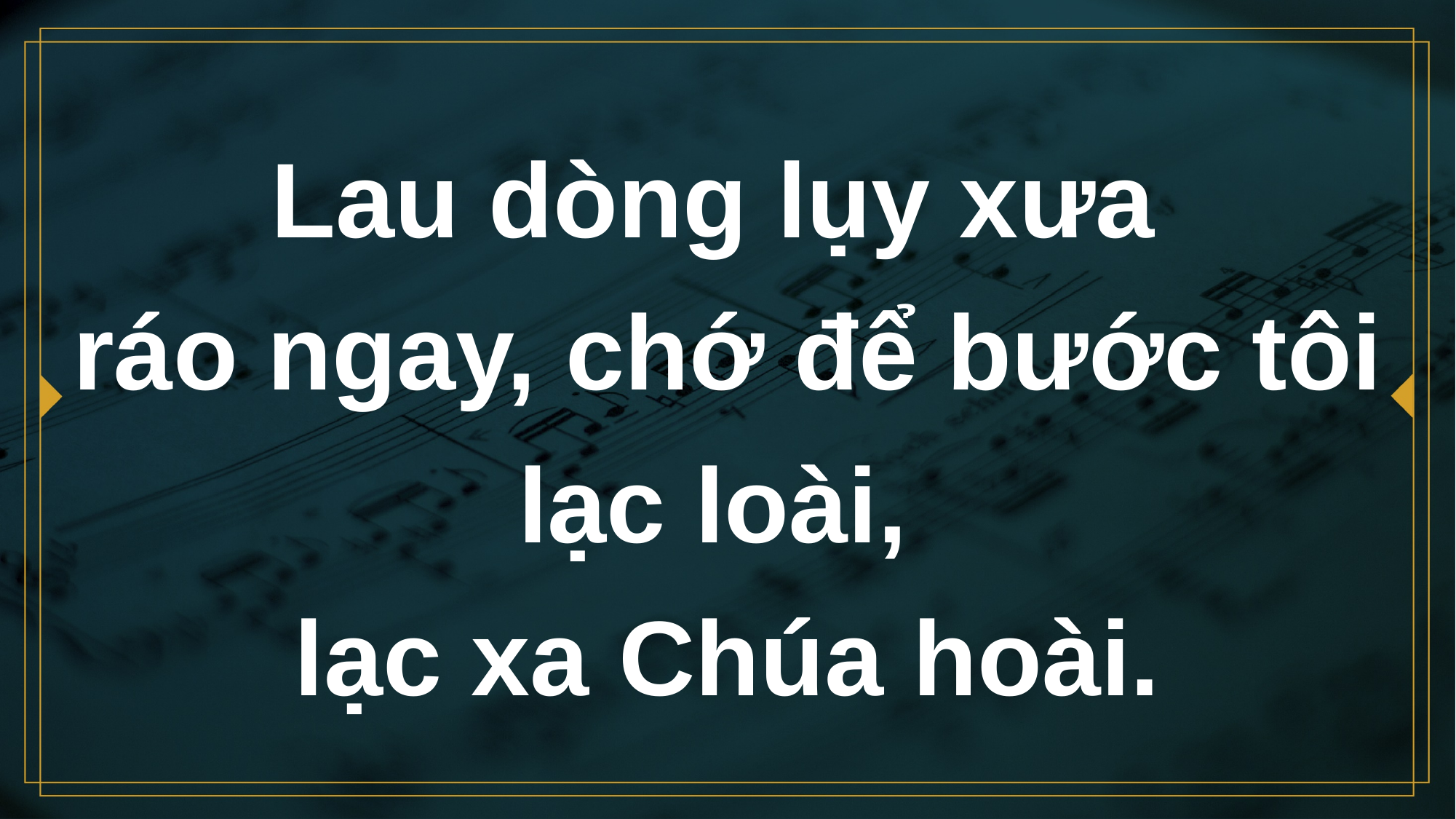

# Lau dòng lụy xưa ráo ngay, chớ để bước tôi lạc loài, lạc xa Chúa hoài.